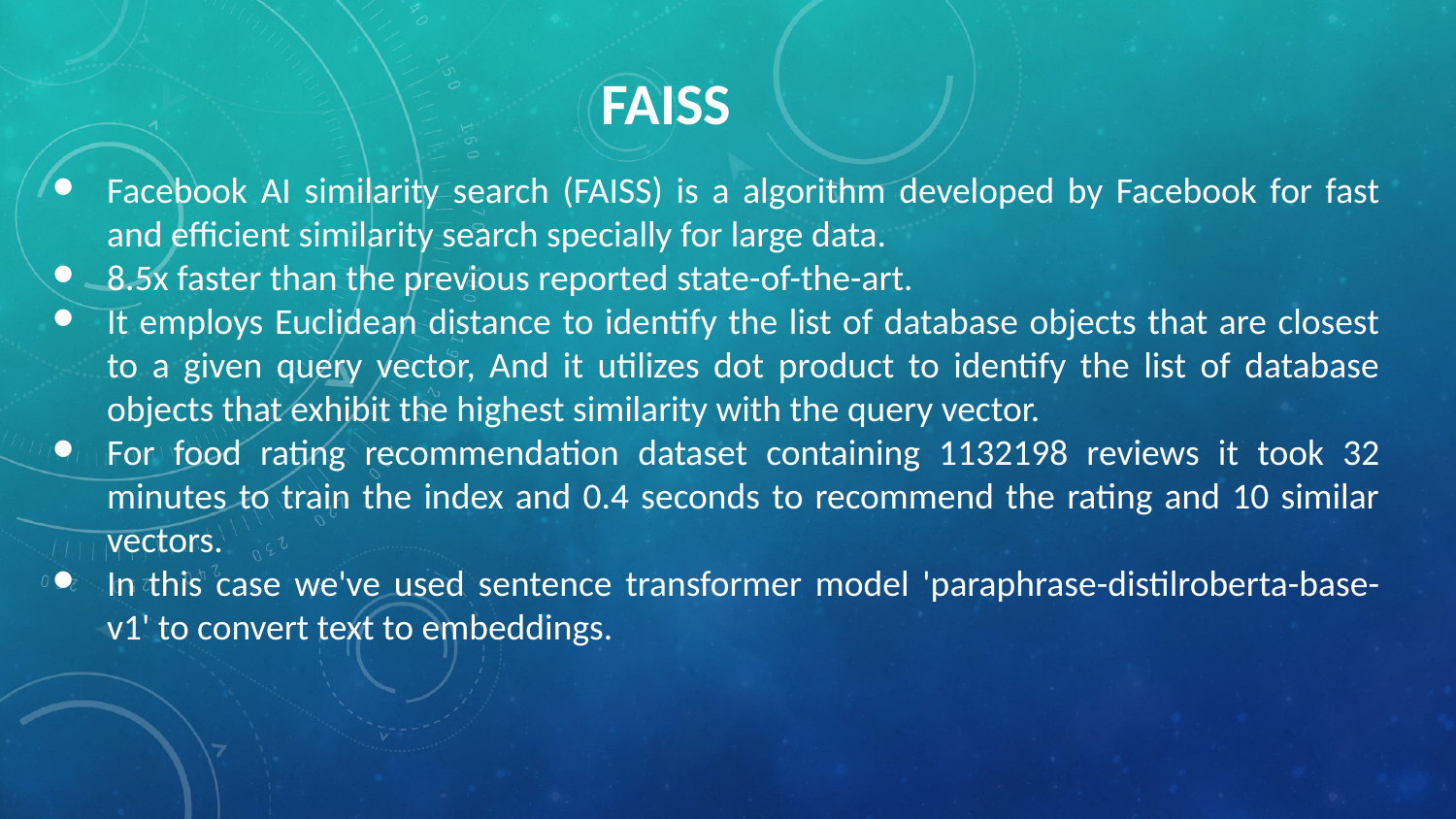

FAISS
Facebook AI similarity search (FAISS) is a algorithm developed by Facebook for fast and efficient similarity search specially for large data.
8.5x faster than the previous reported state-of-the-art.
It employs Euclidean distance to identify the list of database objects that are closest to a given query vector, And it utilizes dot product to identify the list of database objects that exhibit the highest similarity with the query vector.
For food rating recommendation dataset containing 1132198 reviews it took 32 minutes to train the index and 0.4 seconds to recommend the rating and 10 similar vectors.
In this case we've used sentence transformer model 'paraphrase-distilroberta-base-v1' to convert text to embeddings.